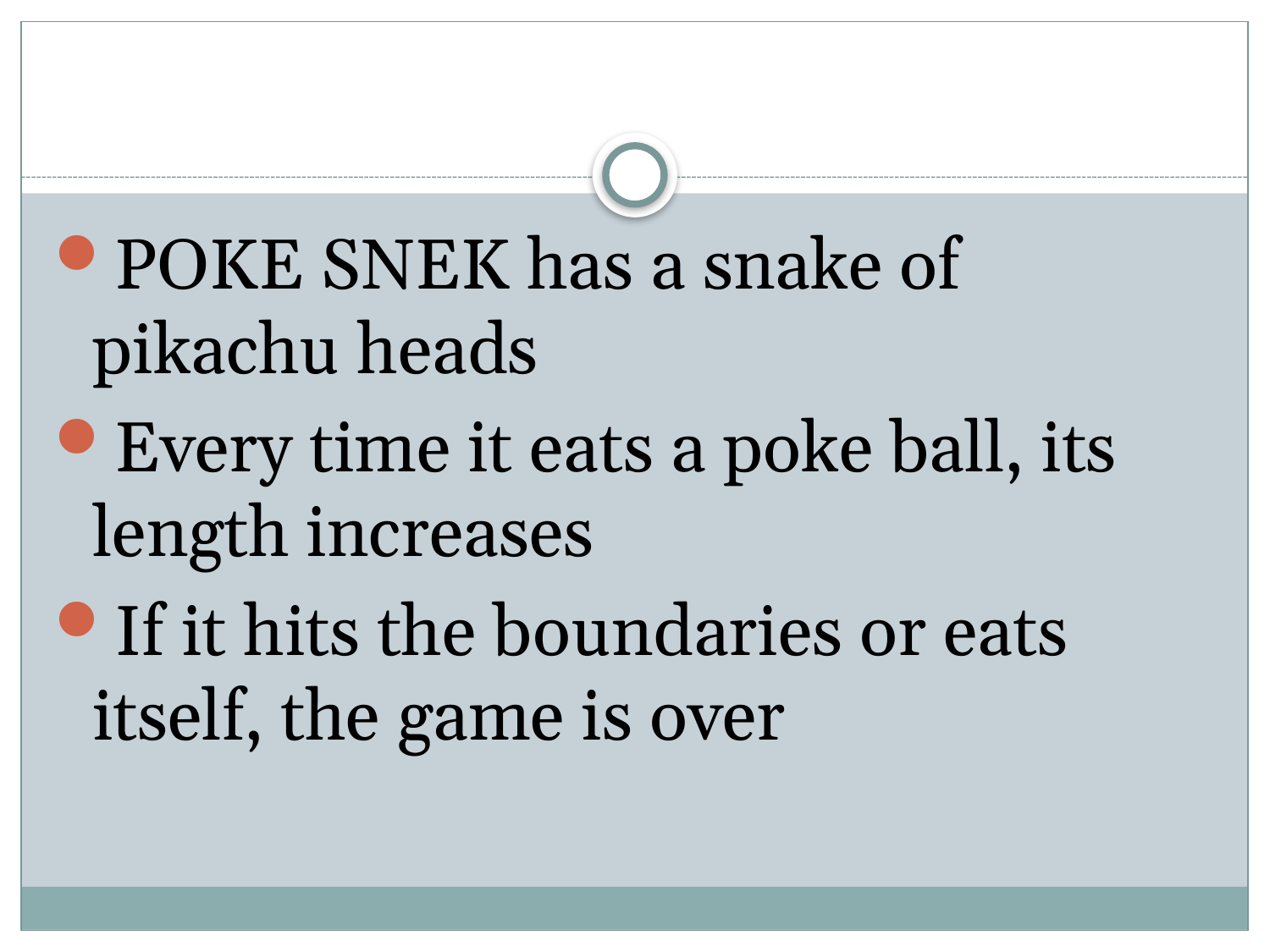

POKE SNEK has a snake of pikachu heads
Every time it eats a poke ball, its length increases
If it hits the boundaries or eats itself, the game is over